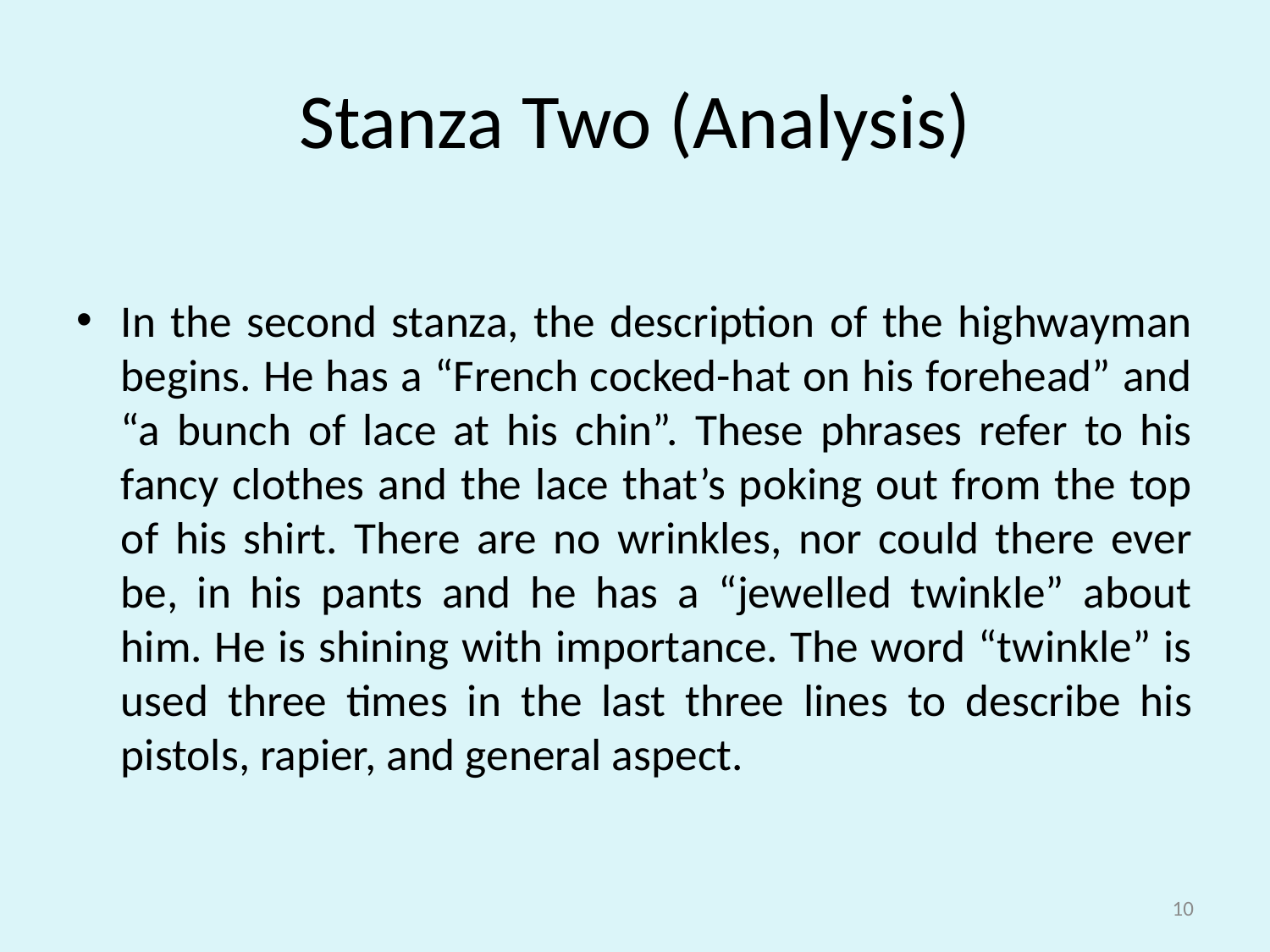

# Stanza Two (Analysis)

In the second stanza, the description of the highwayman begins. He has a “French cocked-hat on his forehead” and “a bunch of lace at his chin”. These phrases refer to his fancy clothes and the lace that’s poking out from the top of his shirt. There are no wrinkles, nor could there ever be, in his pants and he has a “jewelled twinkle” about him. He is shining with importance. The word “twinkle” is used three times in the last three lines to describe his pistols, rapier, and general aspect.

10